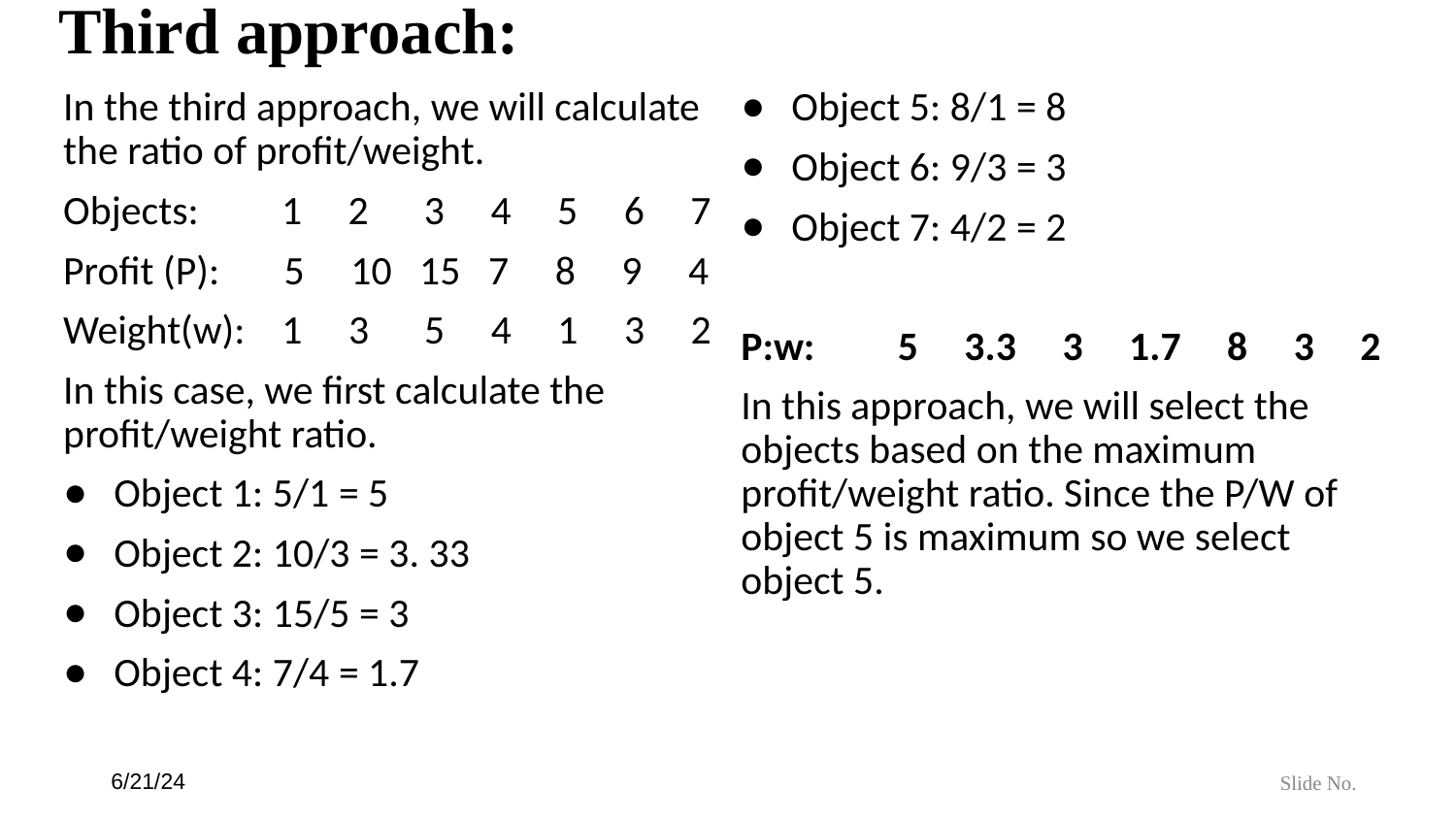

# Third approach:
In the third approach, we will calculate the ratio of profit/weight.
Objects:         1     2      3     4     5     6     7
Profit (P):       5     10   15   7     8     9     4
Weight(w):    1     3      5     4     1     3     2
In this case, we first calculate the profit/weight ratio.
Object 1: 5/1 = 5
Object 2: 10/3 = 3. 33
Object 3: 15/5 = 3
Object 4: 7/4 = 1.7
Object 5: 8/1 = 8
Object 6: 9/3 = 3
Object 7: 4/2 = 2

P:w:         5     3.3     3     1.7     8     3     2
In this approach, we will select the objects based on the maximum profit/weight ratio. Since the P/W of object 5 is maximum so we select object 5.

6/21/24
Slide No.